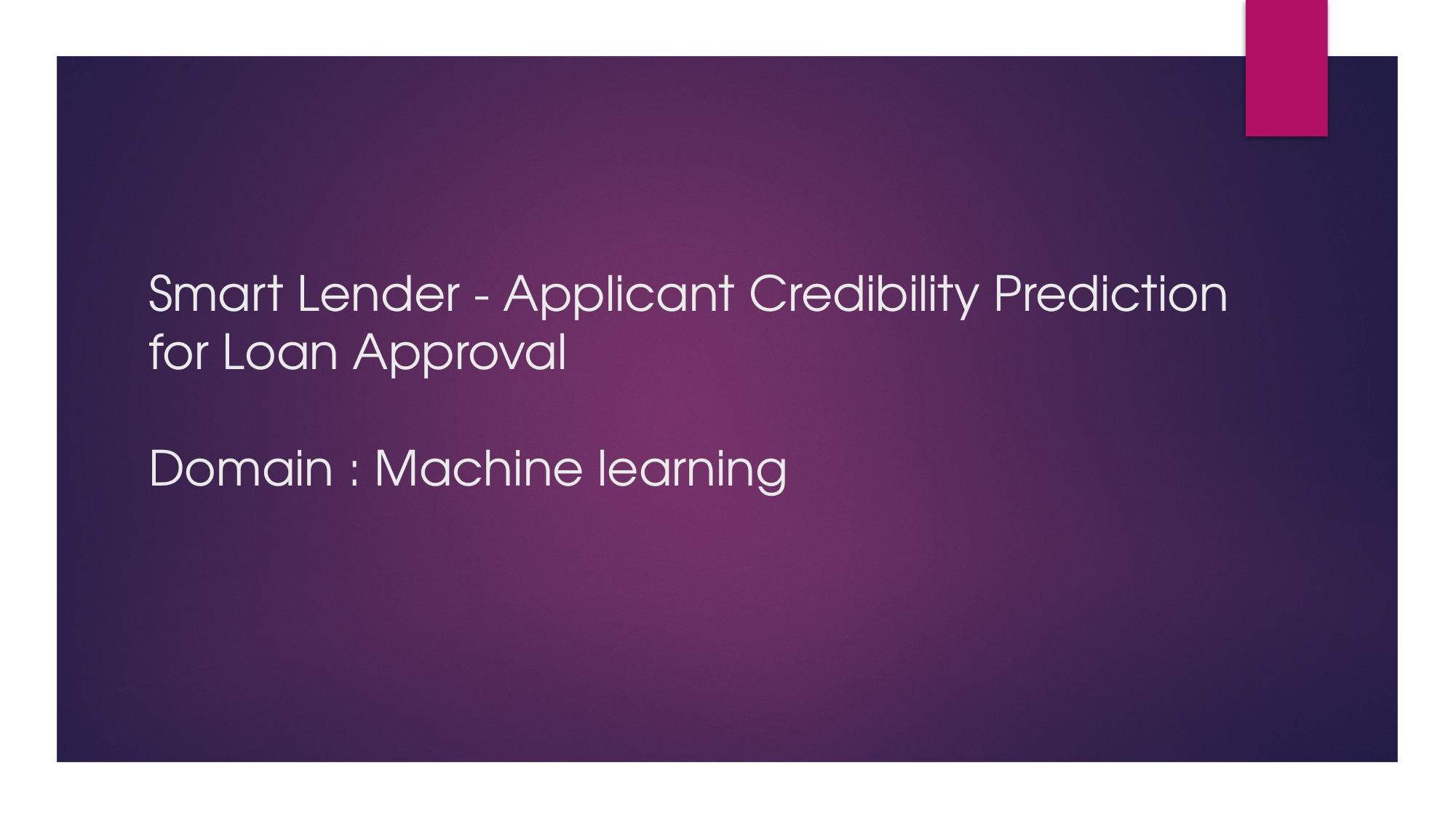

# Smart Lender - Applicant Credibility Prediction for Loan Approval Domain : Machine learning